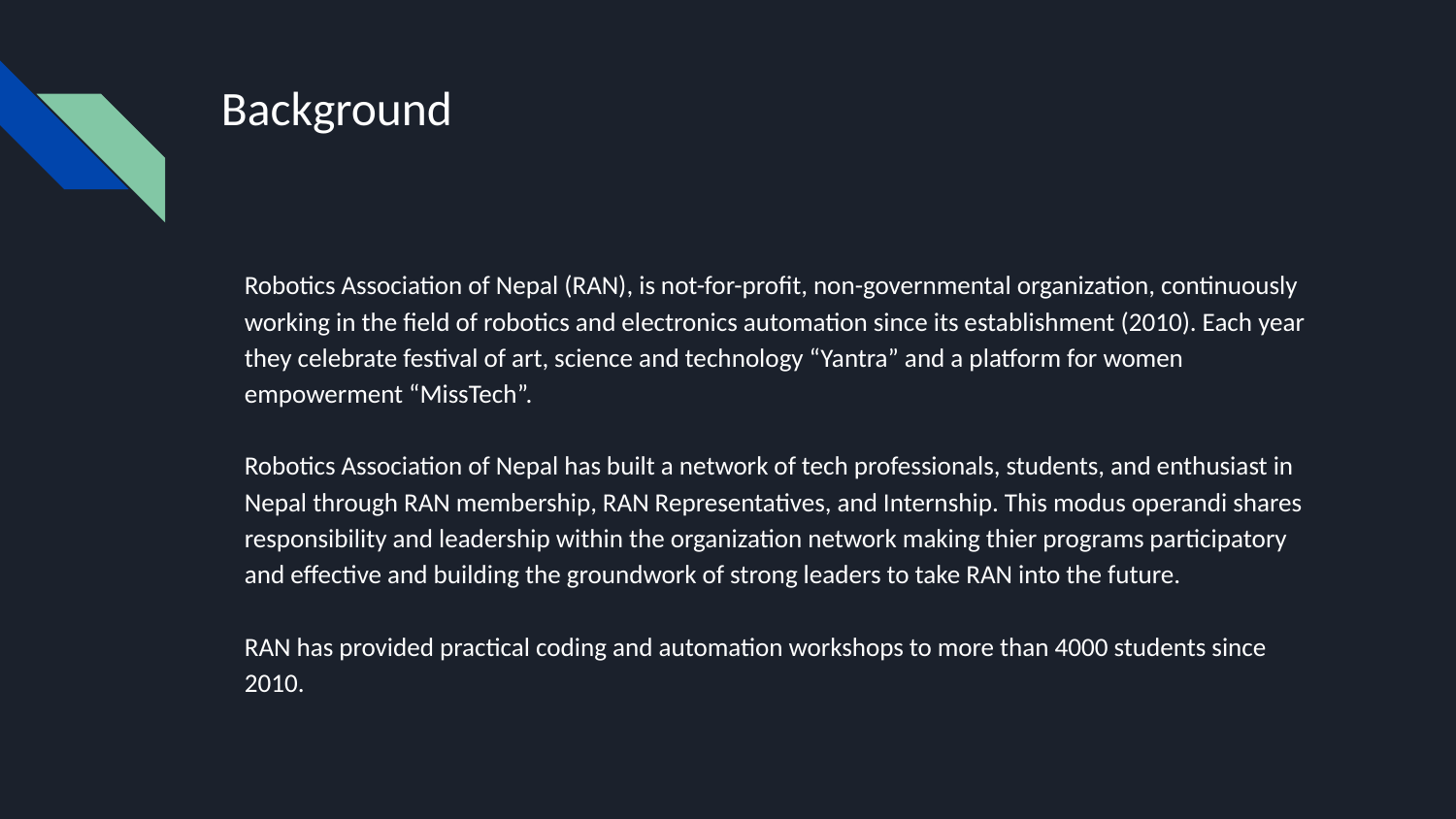

# Background
Robotics Association of Nepal (RAN), is not-for-profit, non-governmental organization, continuously working in the field of robotics and electronics automation since its establishment (2010). Each year they celebrate festival of art, science and technology “Yantra” and a platform for women empowerment “MissTech”.

Robotics Association of Nepal has built a network of tech professionals, students, and enthusiast in Nepal through RAN membership, RAN Representatives, and Internship. This modus operandi shares responsibility and leadership within the organization network making thier programs participatory and effective and building the groundwork of strong leaders to take RAN into the future.

RAN has provided practical coding and automation workshops to more than 4000 students since 2010.